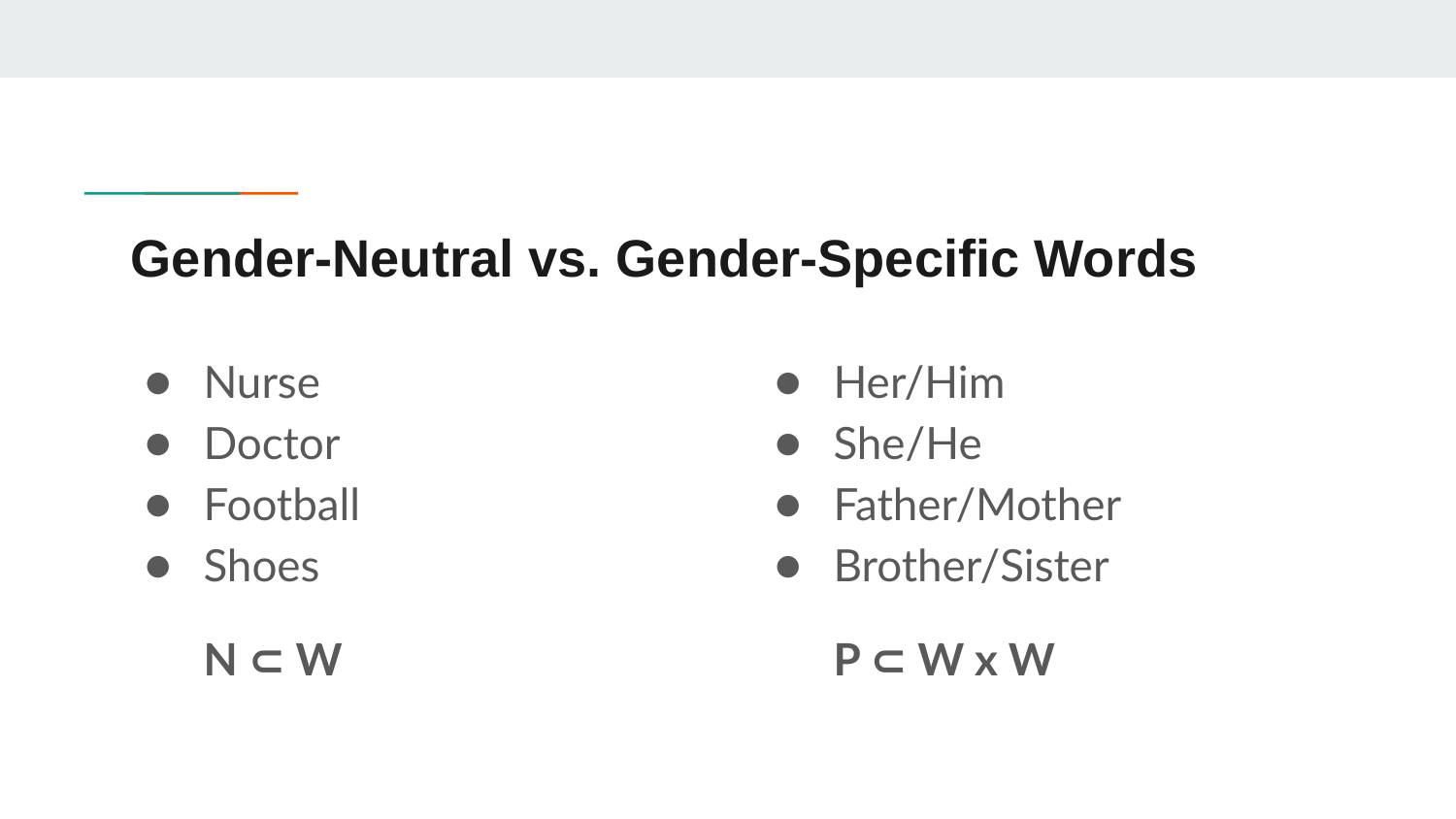

# Gender-Neutral vs. Gender-Specific Words
Nurse
Doctor
Football
Shoes
N ⊂ W
Her/Him
She/He
Father/Mother
Brother/Sister
P ⊂ W x W